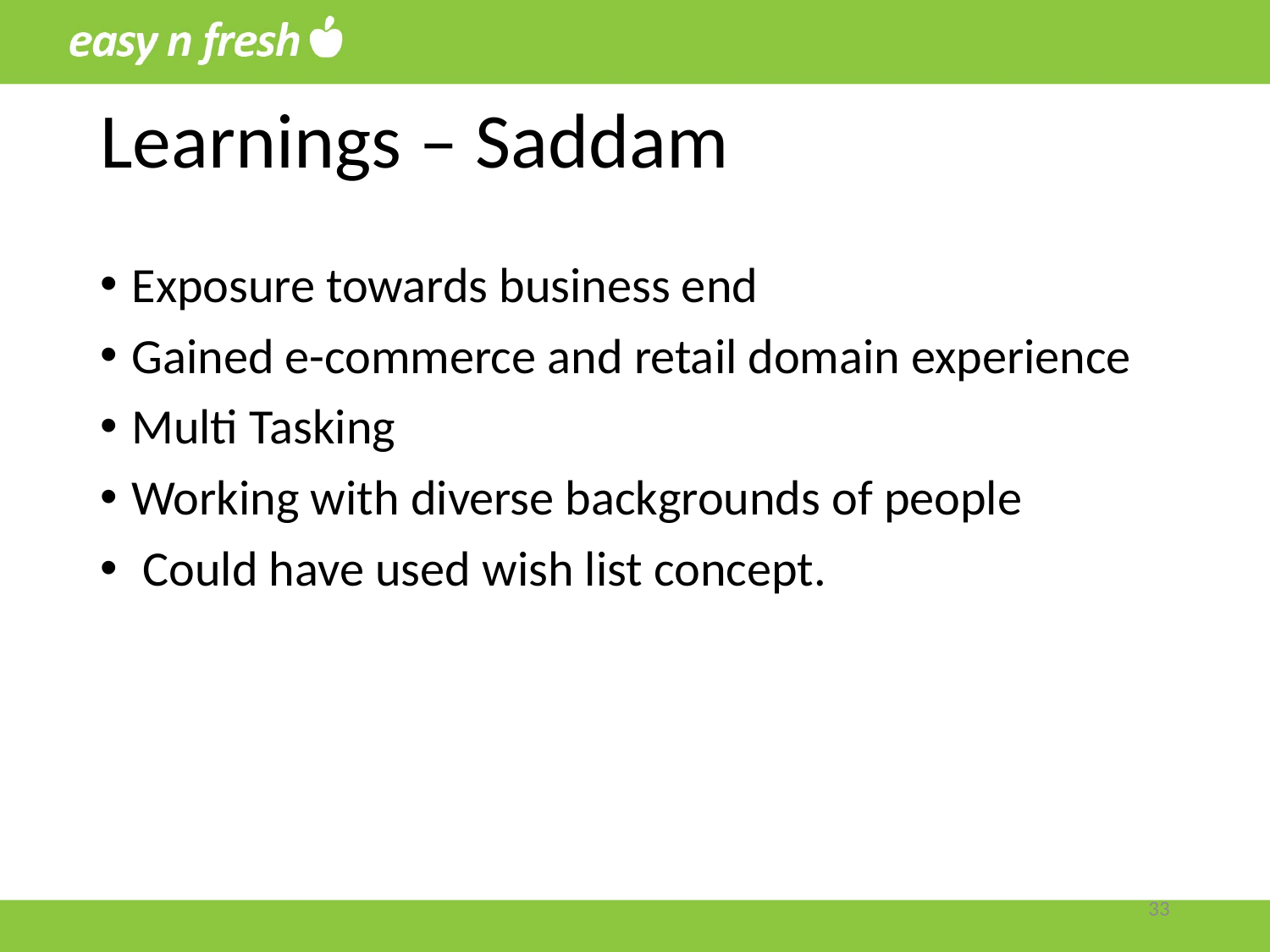

# Learnings – Saddam
Exposure towards business end
Gained e-commerce and retail domain experience
Multi Tasking
Working with diverse backgrounds of people
 Could have used wish list concept.

33